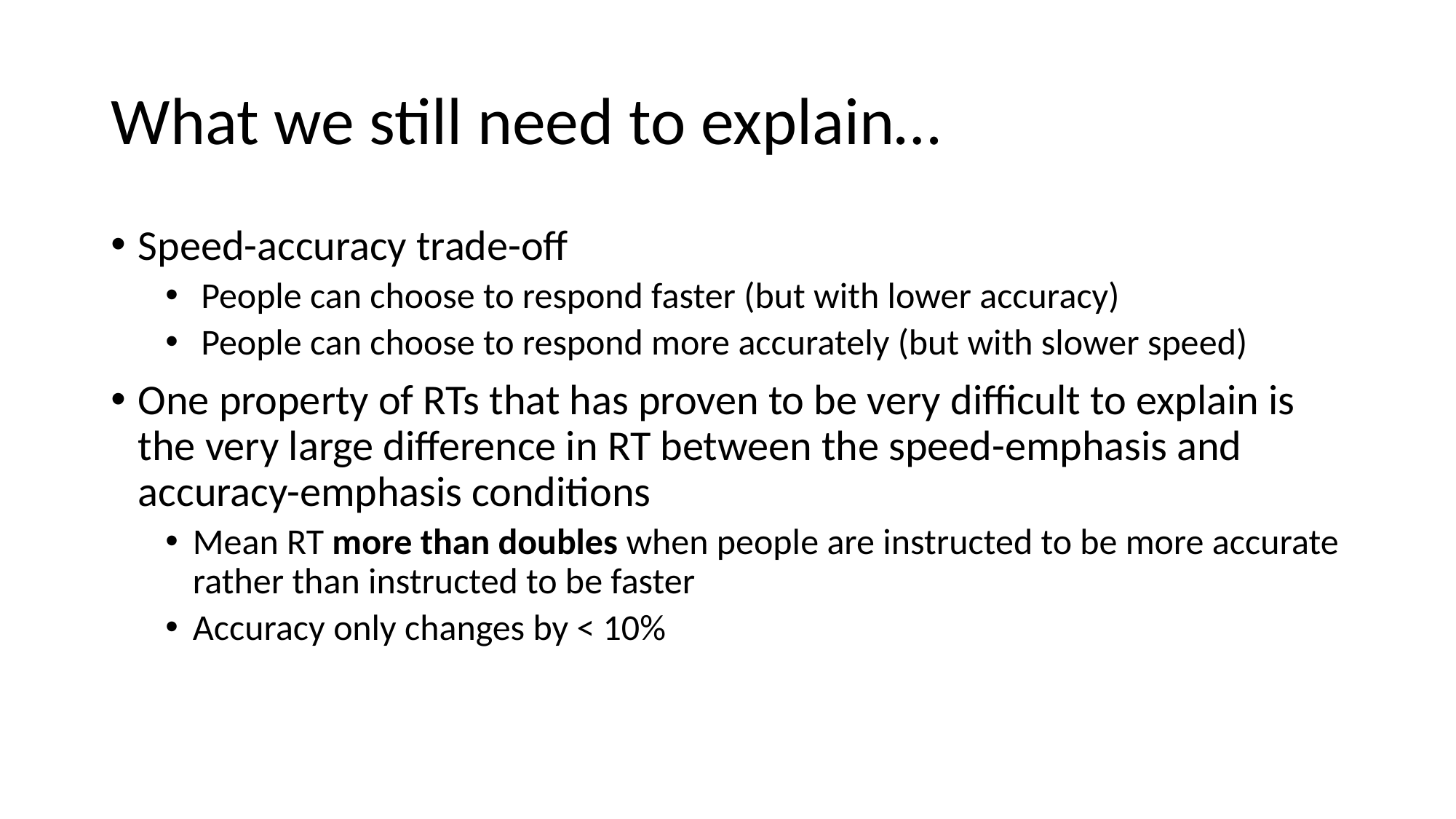

# What we still need to explain…
Speed-accuracy trade-off
 People can choose to respond faster (but with lower accuracy)
 People can choose to respond more accurately (but with slower speed)
One property of RTs that has proven to be very difficult to explain is the very large difference in RT between the speed-emphasis and accuracy-emphasis conditions
Mean RT more than doubles when people are instructed to be more accurate rather than instructed to be faster
Accuracy only changes by < 10%